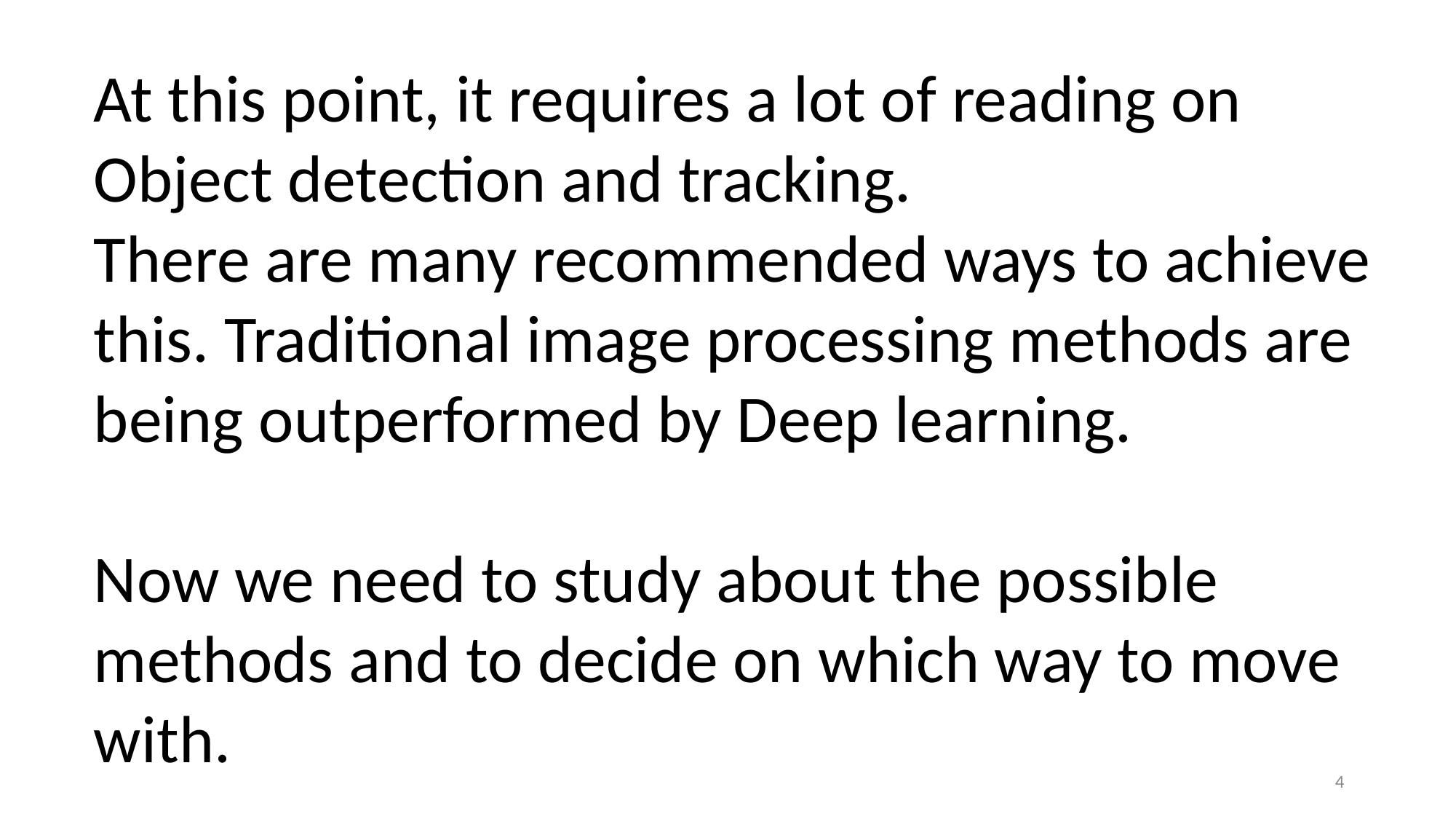

At this point, it requires a lot of reading on Object detection and tracking.
There are many recommended ways to achieve this. Traditional image processing methods are being outperformed by Deep learning.
Now we need to study about the possible methods and to decide on which way to move with.
4